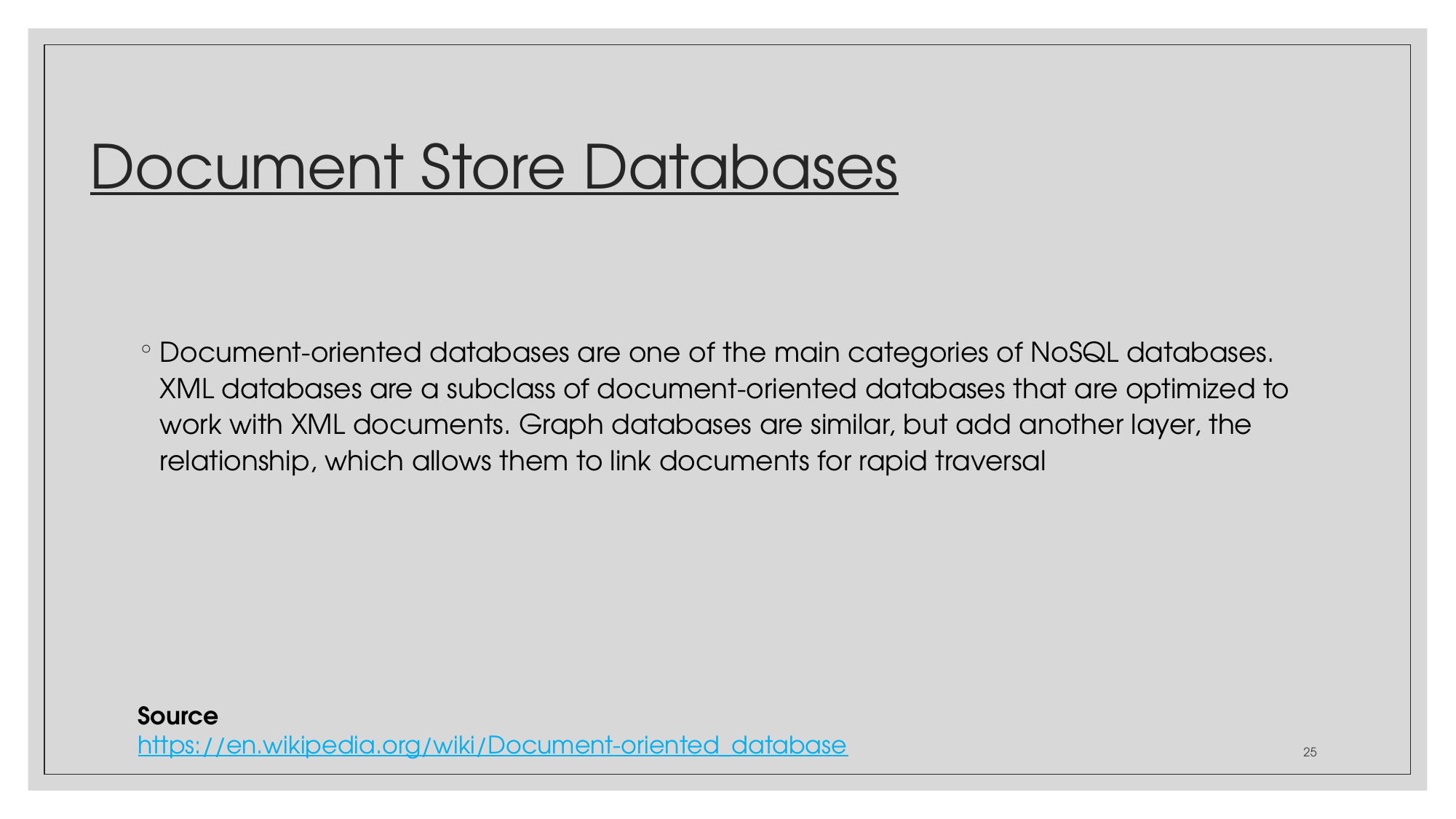

# Document Store Databases
Document-oriented databases are one of the main categories of NoSQL databases.  XML databases are a subclass of document-oriented databases that are optimized to work with XML documents. Graph databases are similar, but add another layer, the relationship, which allows them to link documents for rapid traversal
Source
https://en.wikipedia.org/wiki/Document-oriented_database
25